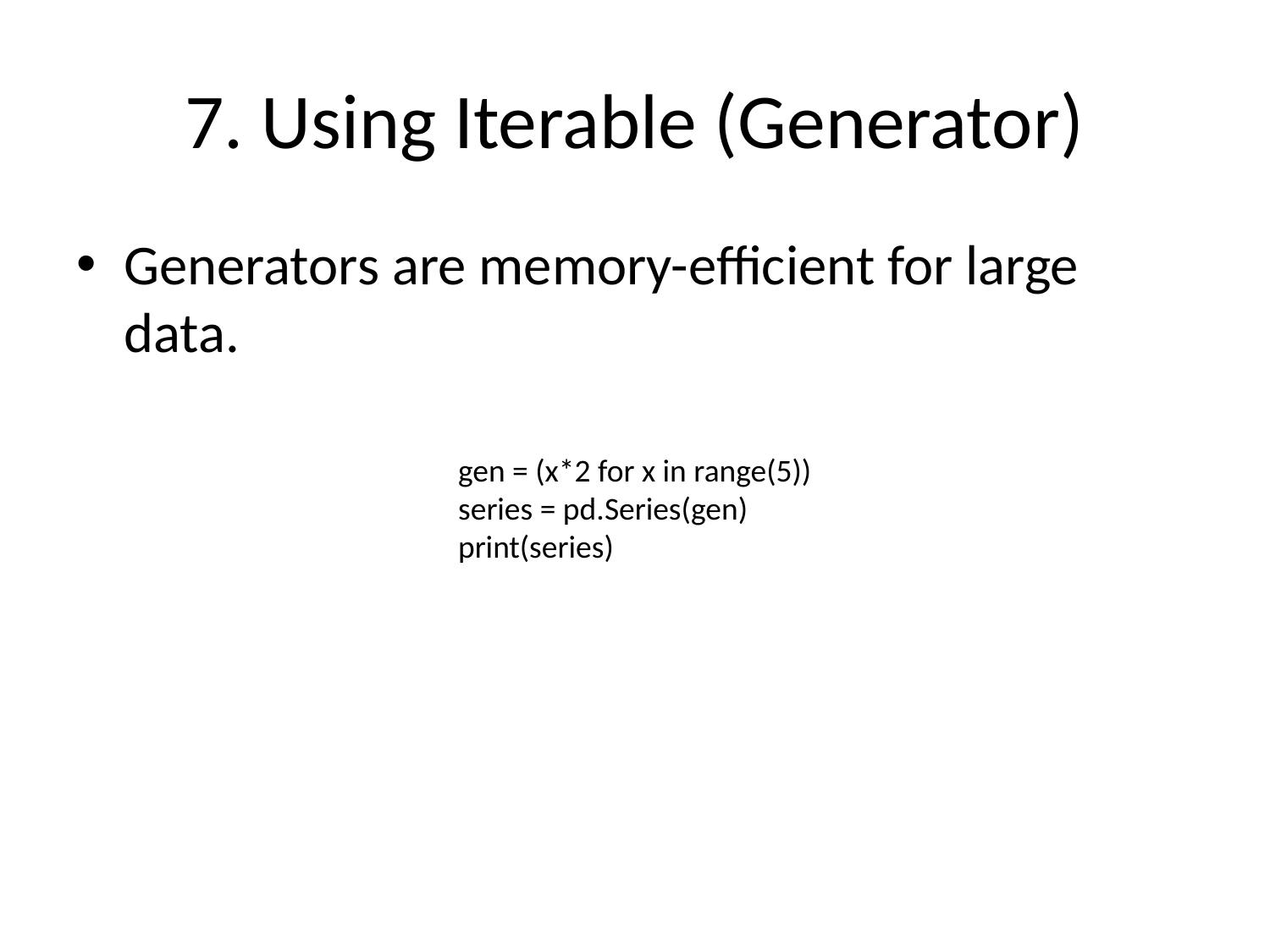

# 7. Using Iterable (Generator)
Generators are memory-efficient for large data.
gen = (x*2 for x in range(5))
series = pd.Series(gen)
print(series)